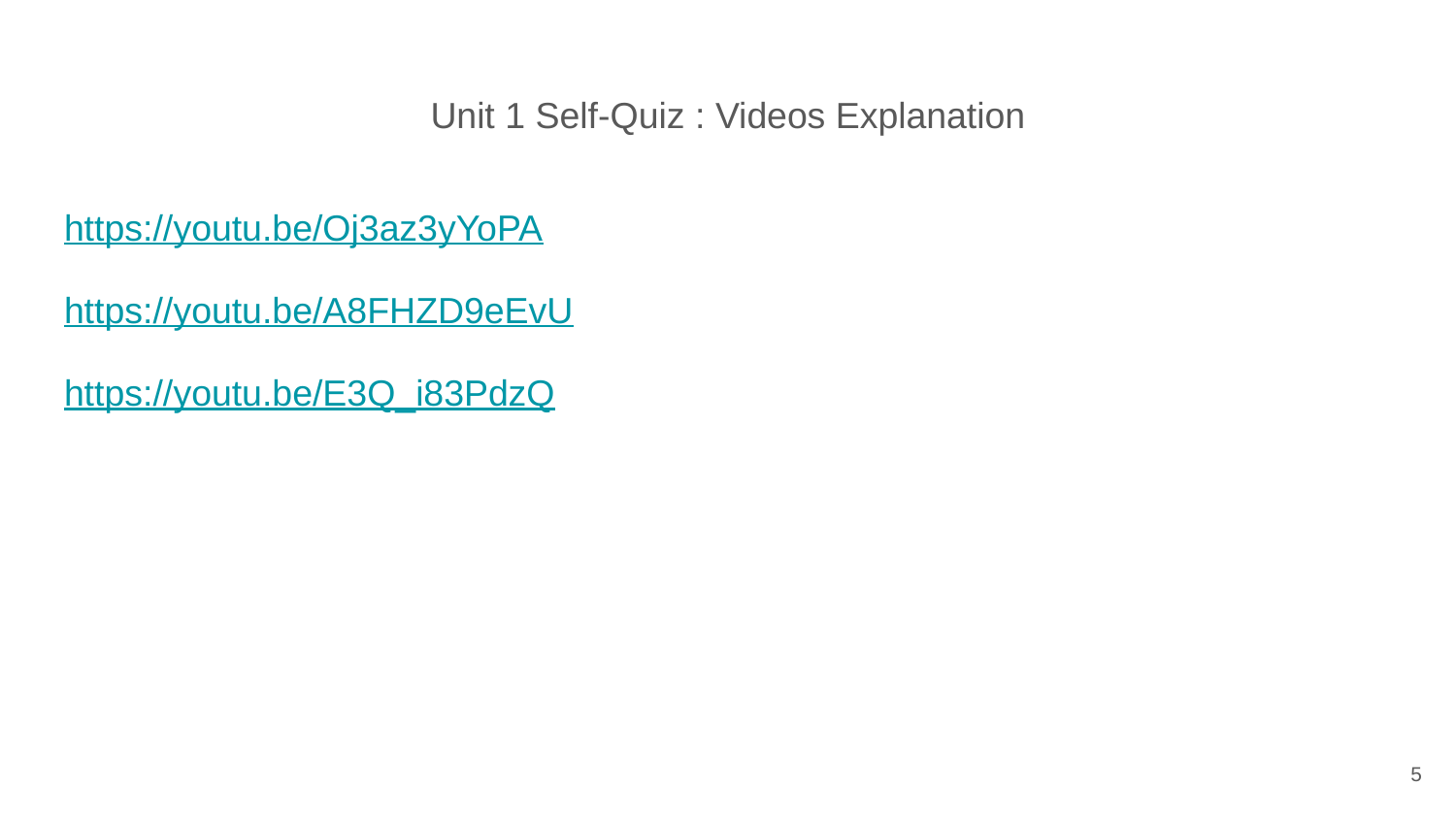

# Unit 1 Self-Quiz : Videos Explanation
https://youtu.be/Oj3az3yYoPA
https://youtu.be/A8FHZD9eEvU
https://youtu.be/E3Q_i83PdzQ

5